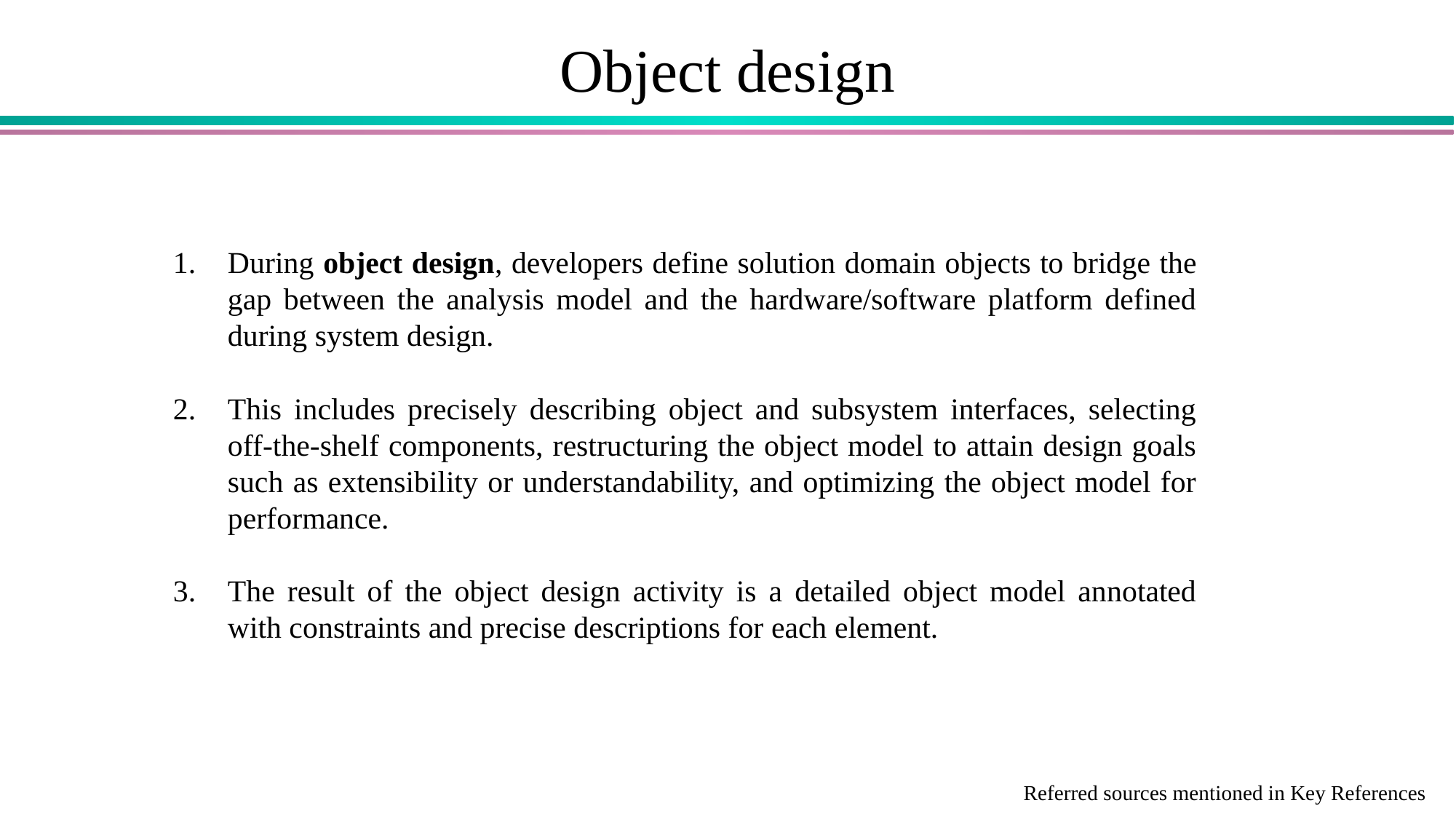

# Object design
During object design, developers define solution domain objects to bridge the gap between the analysis model and the hardware/software platform defined during system design.

This includes precisely describing object and subsystem interfaces, selecting off-the-shelf components, restructuring the object model to attain design goals such as extensibility or understandability, and optimizing the object model for performance.

The result of the object design activity is a detailed object model annotated with constraints and precise descriptions for each element.
Referred sources mentioned in Key References